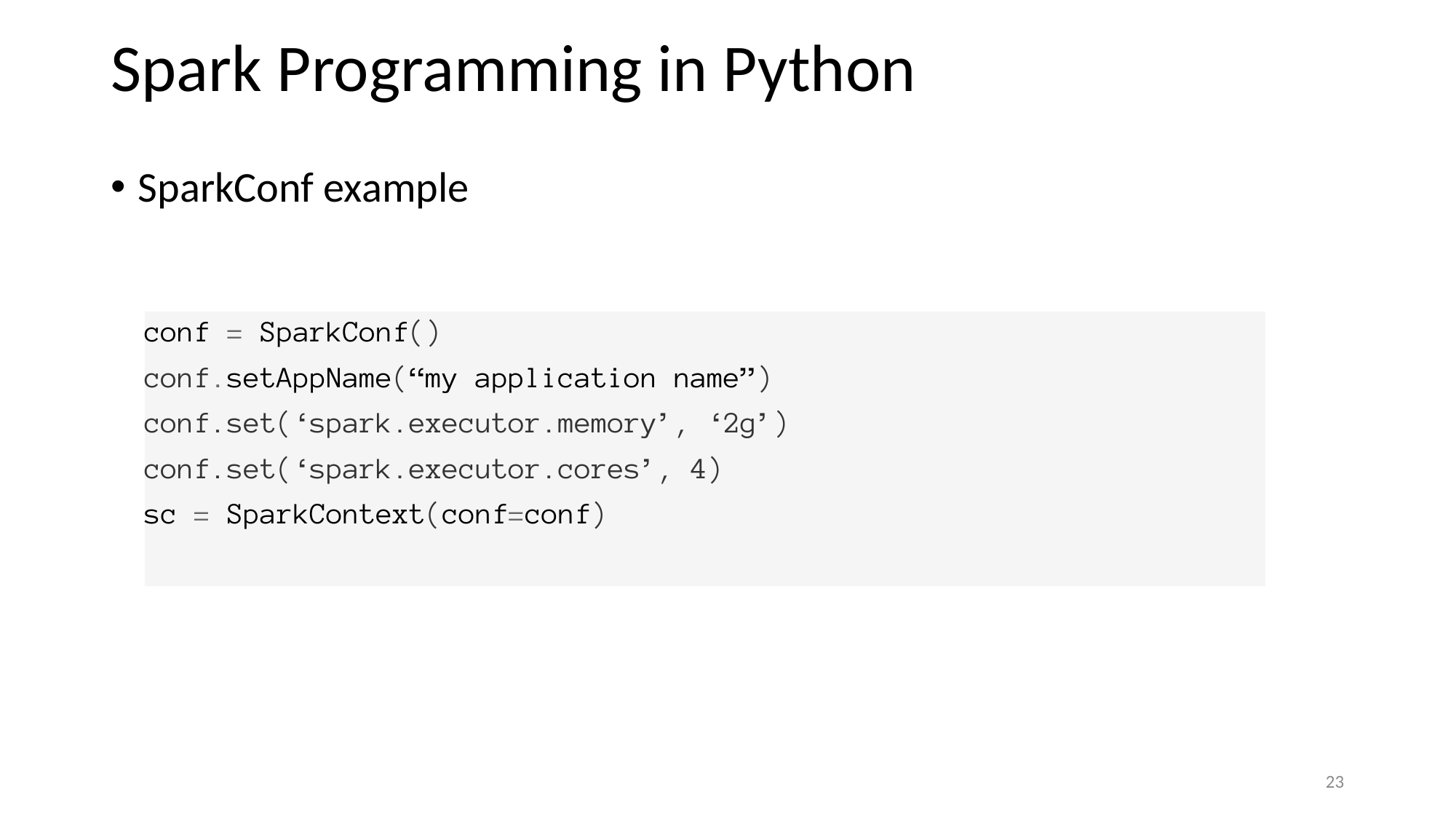

# Spark Programming in Python
SparkConf example
conf = SparkConf()
conf.setAppName(“my application name”)
conf.set(‘spark.executor.memory’, ‘2g’)
conf.set(‘spark.executor.cores’, 4)
sc = SparkContext(conf=conf)

23